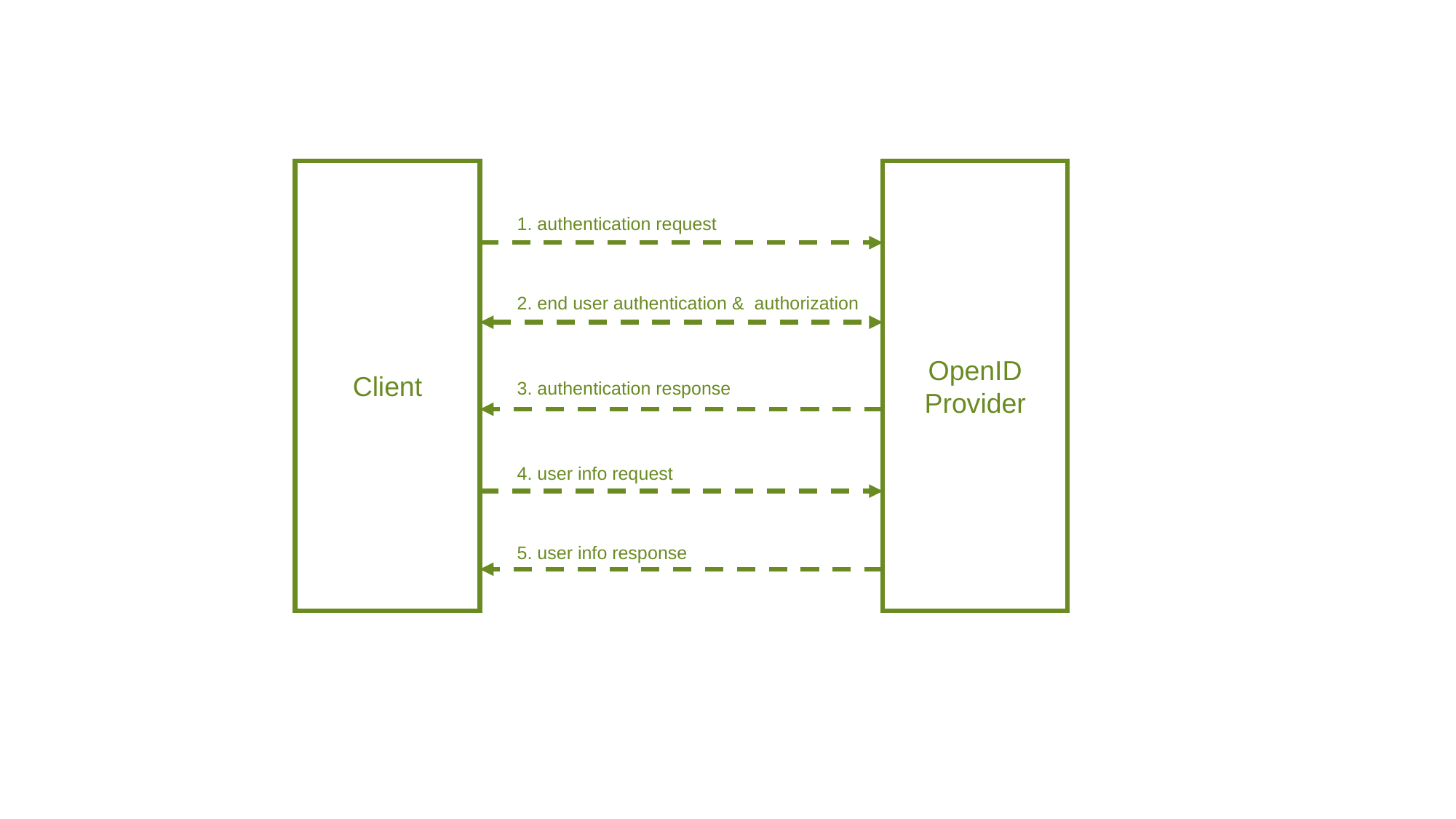

OpenID Provider
Client
1. authentication request
2. end user authentication &  authorization
3. authentication response
4. user info request
5. user info response